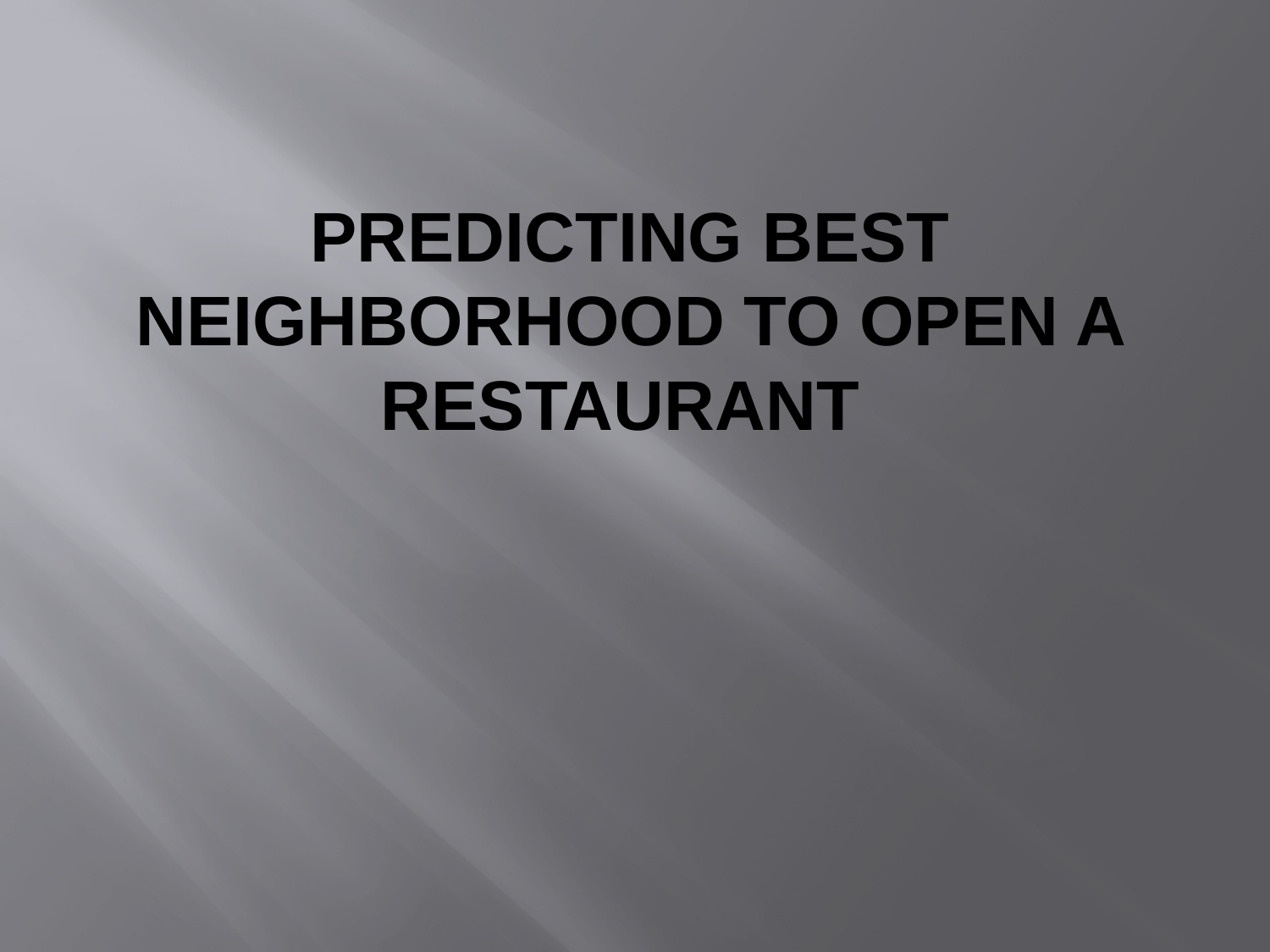

# Predicting best neighborhood to open a restaurant